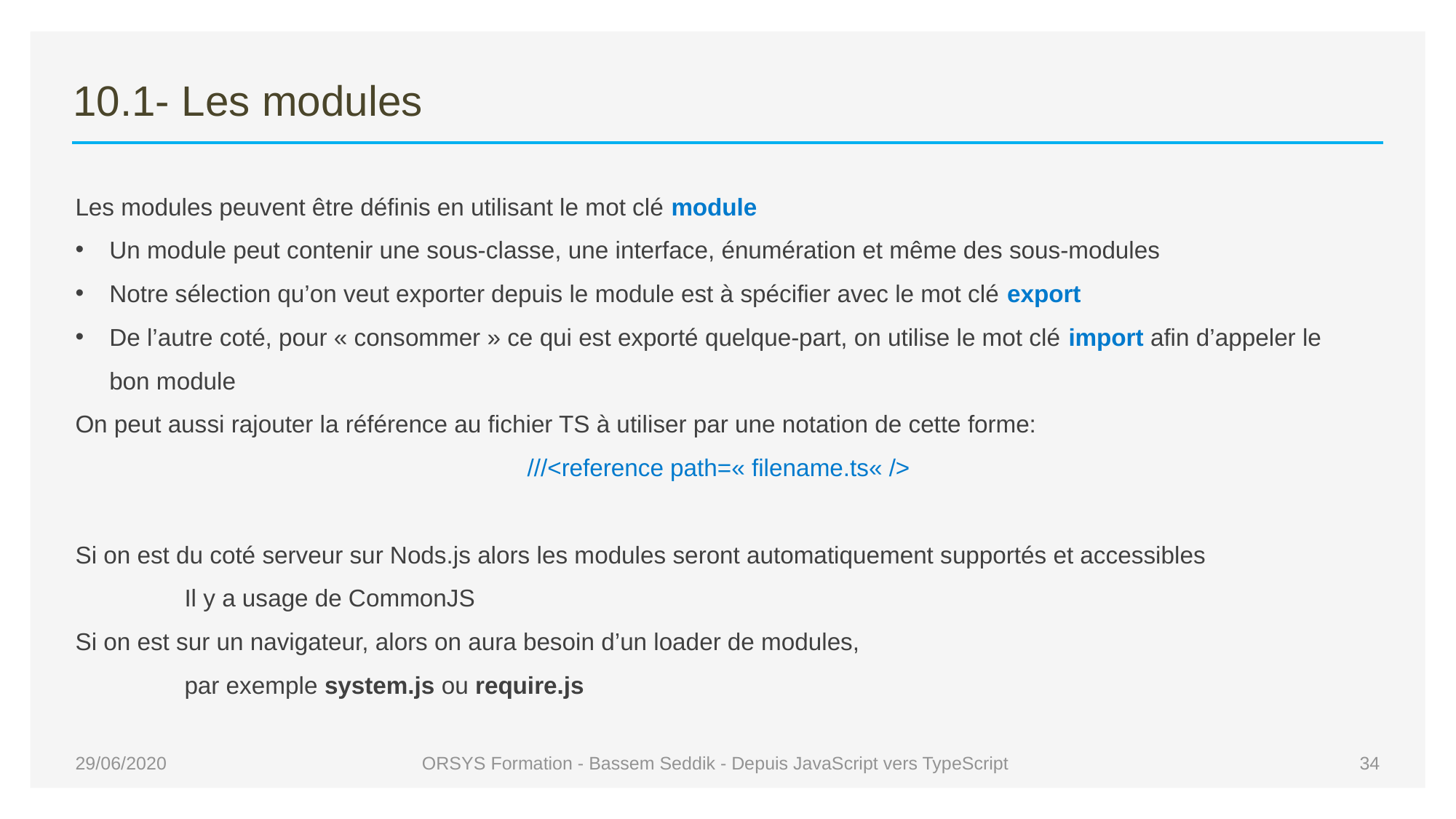

# 10.1- Les modules
Les modules peuvent être définis en utilisant le mot clé module
Un module peut contenir une sous-classe, une interface, énumération et même des sous-modules
Notre sélection qu’on veut exporter depuis le module est à spécifier avec le mot clé export
De l’autre coté, pour « consommer » ce qui est exporté quelque-part, on utilise le mot clé import afin d’appeler le bon module
On peut aussi rajouter la référence au fichier TS à utiliser par une notation de cette forme:
///<reference path=« filename.ts« />

Si on est du coté serveur sur Nods.js alors les modules seront automatiquement supportés et accessibles
	Il y a usage de CommonJS
Si on est sur un navigateur, alors on aura besoin d’un loader de modules,
	par exemple system.js ou require.js

29/06/2020
ORSYS Formation - Bassem Seddik - Depuis JavaScript vers TypeScript
34